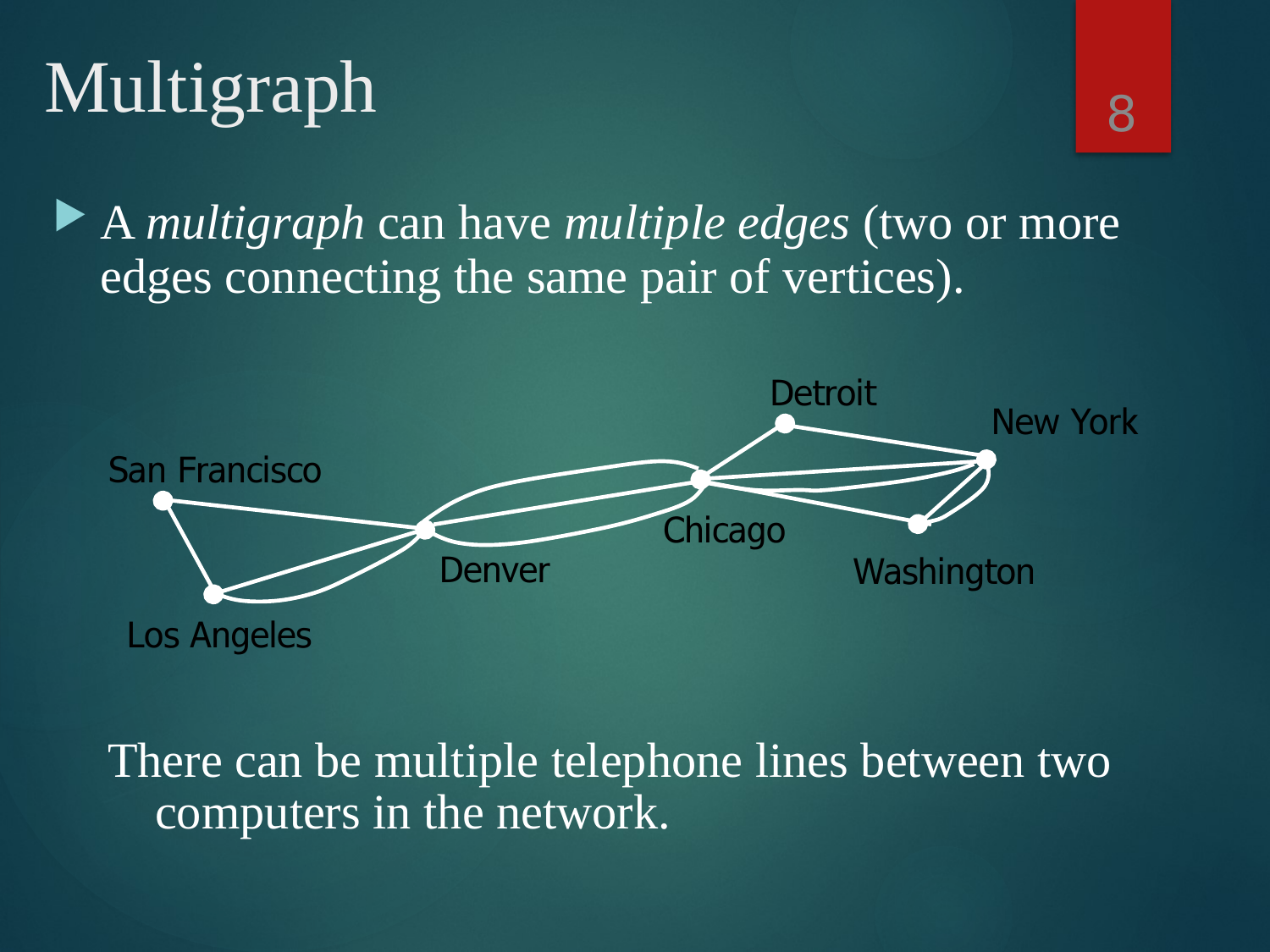

# Multigraph
8
A multigraph can have multiple edges (two or more edges connecting the same pair of vertices).
Detroit
New York

San Francisco

Chicago

Denver
Washington

Los Angeles
There can be multiple telephone lines between two computers in the network.